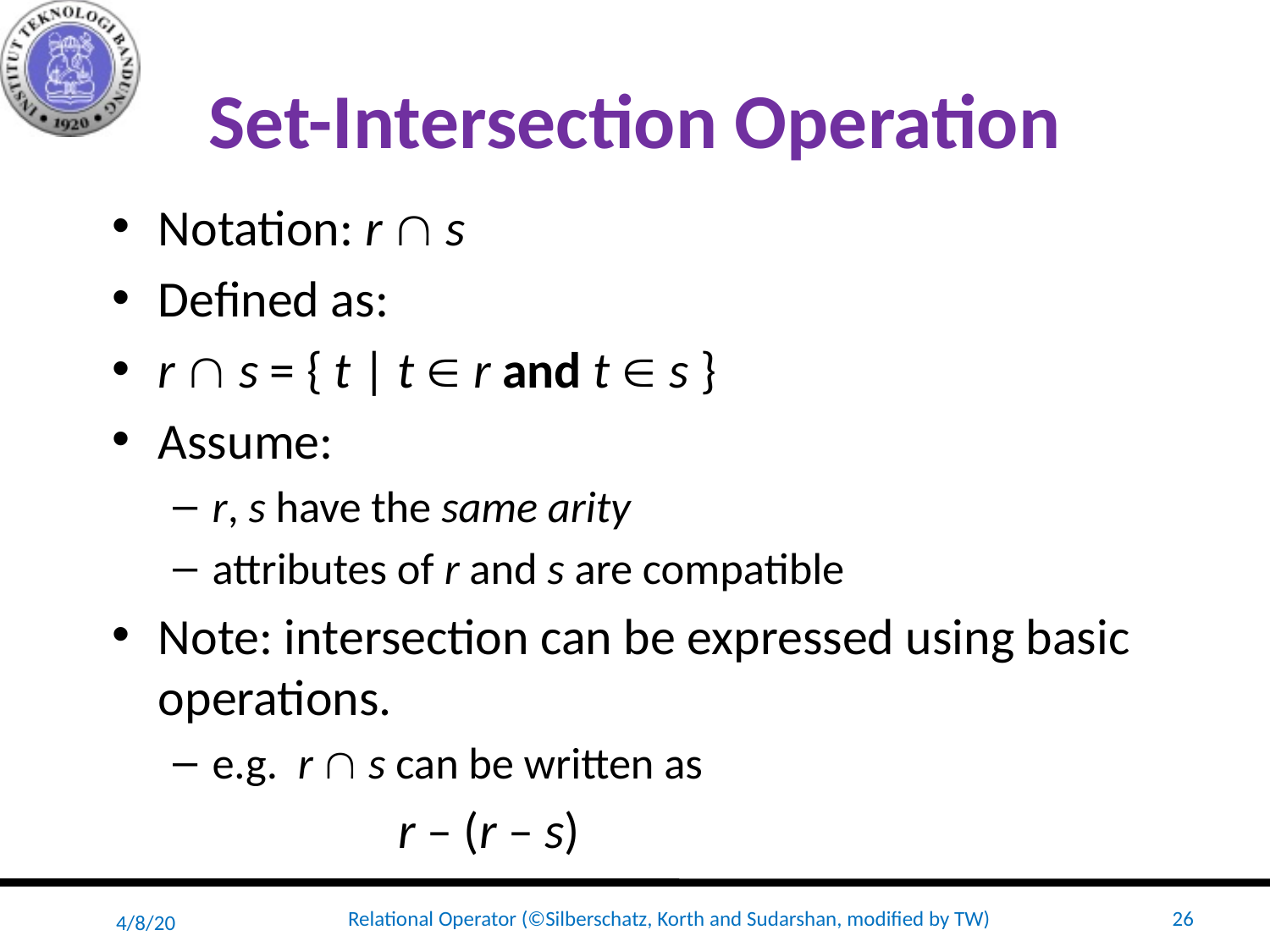

# Set-Intersection Operation
Notation: r ∩ s
Defined as:
r ∩ s = { t | t ∈ r and t ∈ s }
Assume:
r, s have the same arity
attributes of r and s are compatible
Note: intersection can be expressed using basic operations.
e.g.  r ∩ s can be written as
			 r – (r – s)
4/8/20
Relational Operator (©Silberschatz, Korth and Sudarshan, modified by TW)
26